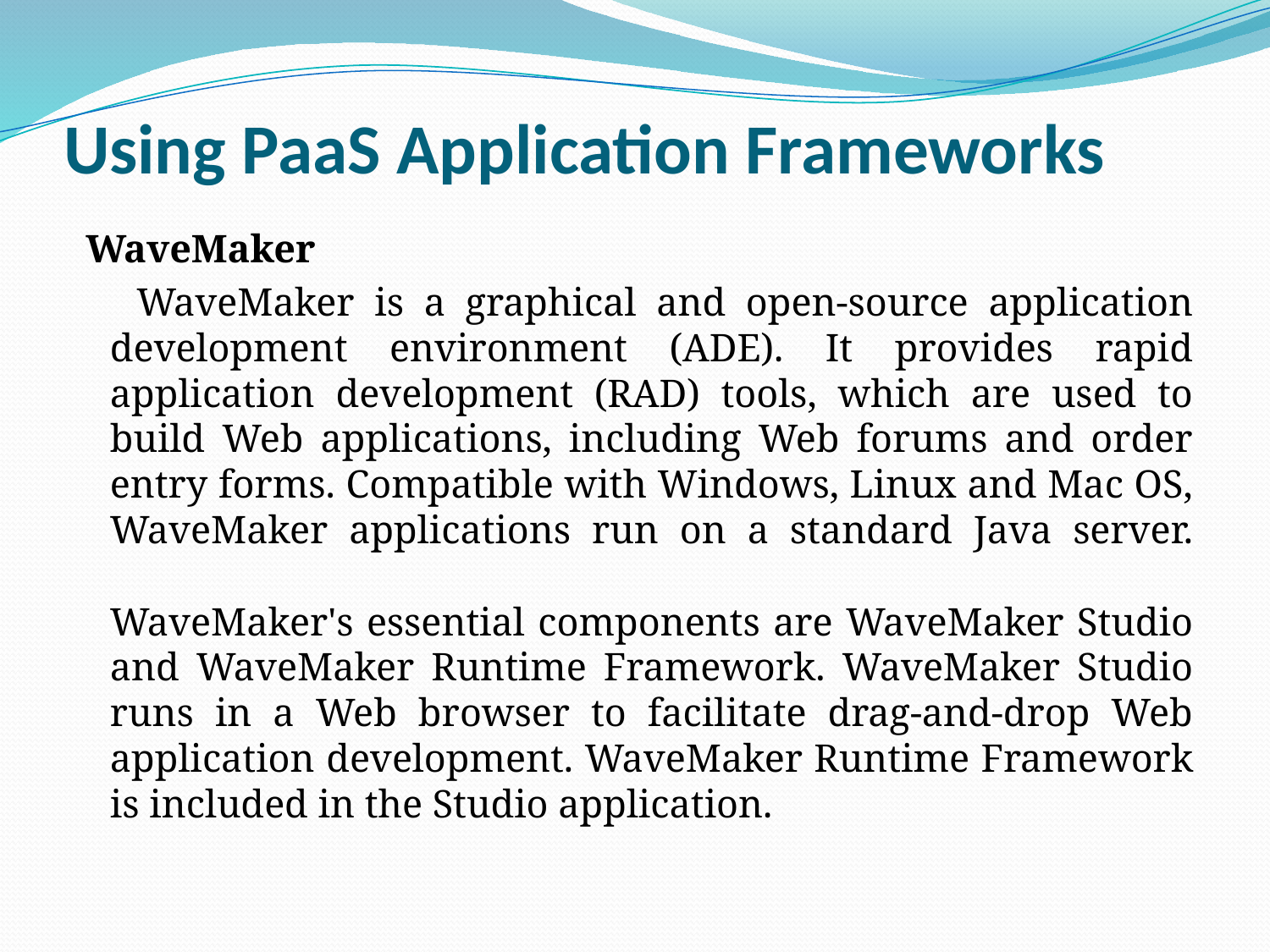

# Using PaaS Application Frameworks
 WaveMaker
   WaveMaker is a graphical and open-source application development environment (ADE). It provides rapid application development (RAD) tools, which are used to build Web applications, including Web forums and order entry forms. Compatible with Windows, Linux and Mac OS, WaveMaker applications run on a standard Java server.
WaveMaker's essential components are WaveMaker Studio and WaveMaker Runtime Framework. WaveMaker Studio runs in a Web browser to facilitate drag-and-drop Web application development. WaveMaker Runtime Framework is included in the Studio application.